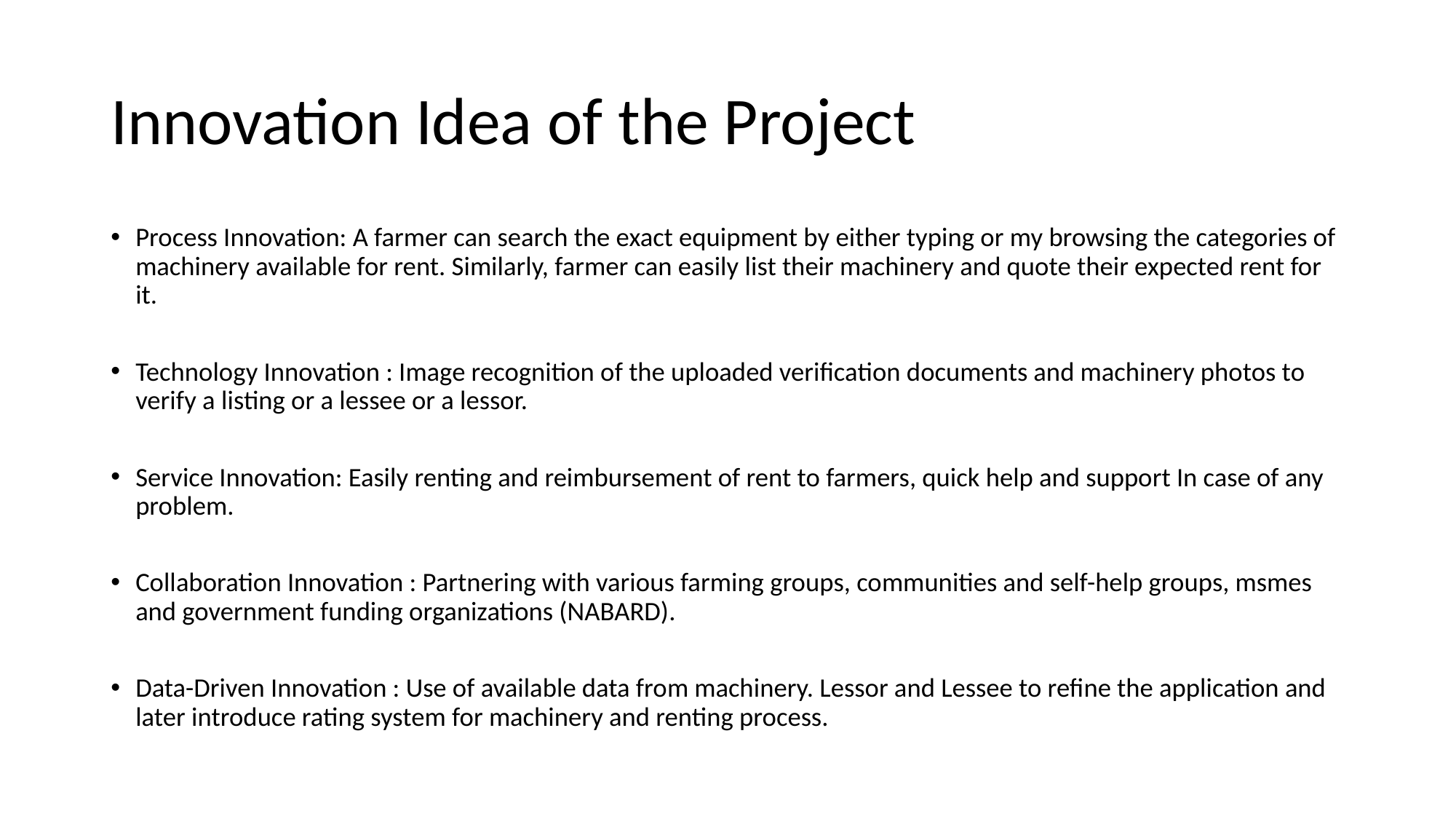

# Innovation Idea of the Project
Process Innovation: A farmer can search the exact equipment by either typing or my browsing the categories of machinery available for rent. Similarly, farmer can easily list their machinery and quote their expected rent for it.

Technology Innovation : Image recognition of the uploaded verification documents and machinery photos to verify a listing or a lessee or a lessor.

Service Innovation: Easily renting and reimbursement of rent to farmers, quick help and support In case of any problem.

Collaboration Innovation : Partnering with various farming groups, communities and self-help groups, msmes and government funding organizations (NABARD).

Data-Driven Innovation : Use of available data from machinery. Lessor and Lessee to refine the application and later introduce rating system for machinery and renting process.